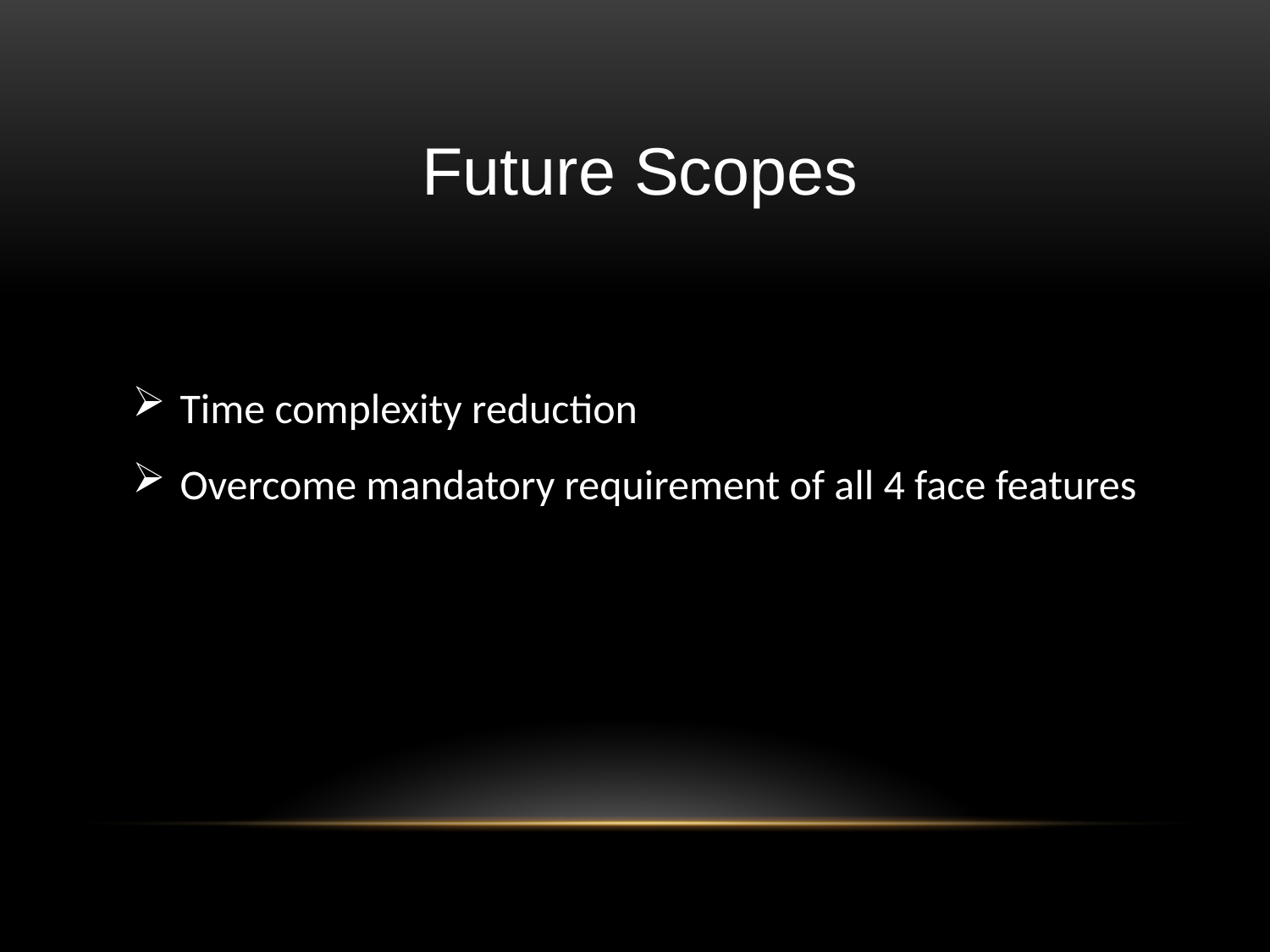

Future Scopes
Time complexity reduction
Overcome mandatory requirement of all 4 face features